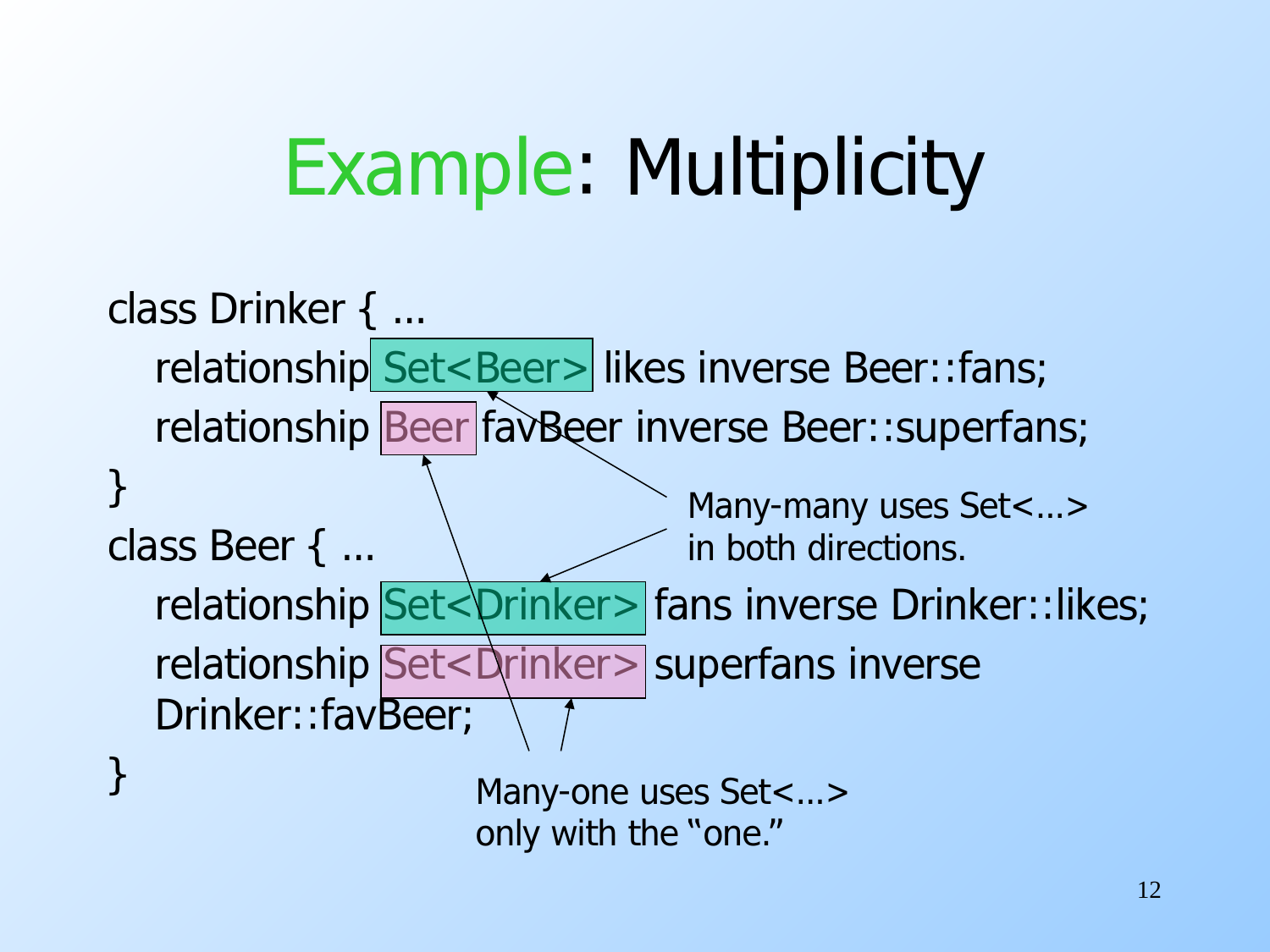

# Example: Multiplicity
class Drinker { …
	relationship Set<Beer> likes inverse Beer::fans;
	relationship Beer favBeer inverse Beer::superfans;
}
class Beer { …
	relationship Set<Drinker> fans inverse Drinker::likes;
	relationship Set<Drinker> superfans inverse Drinker::favBeer;
}

Many-many uses Set<…>
in both directions.

Many-one uses Set<…>
only with the “one.”
12